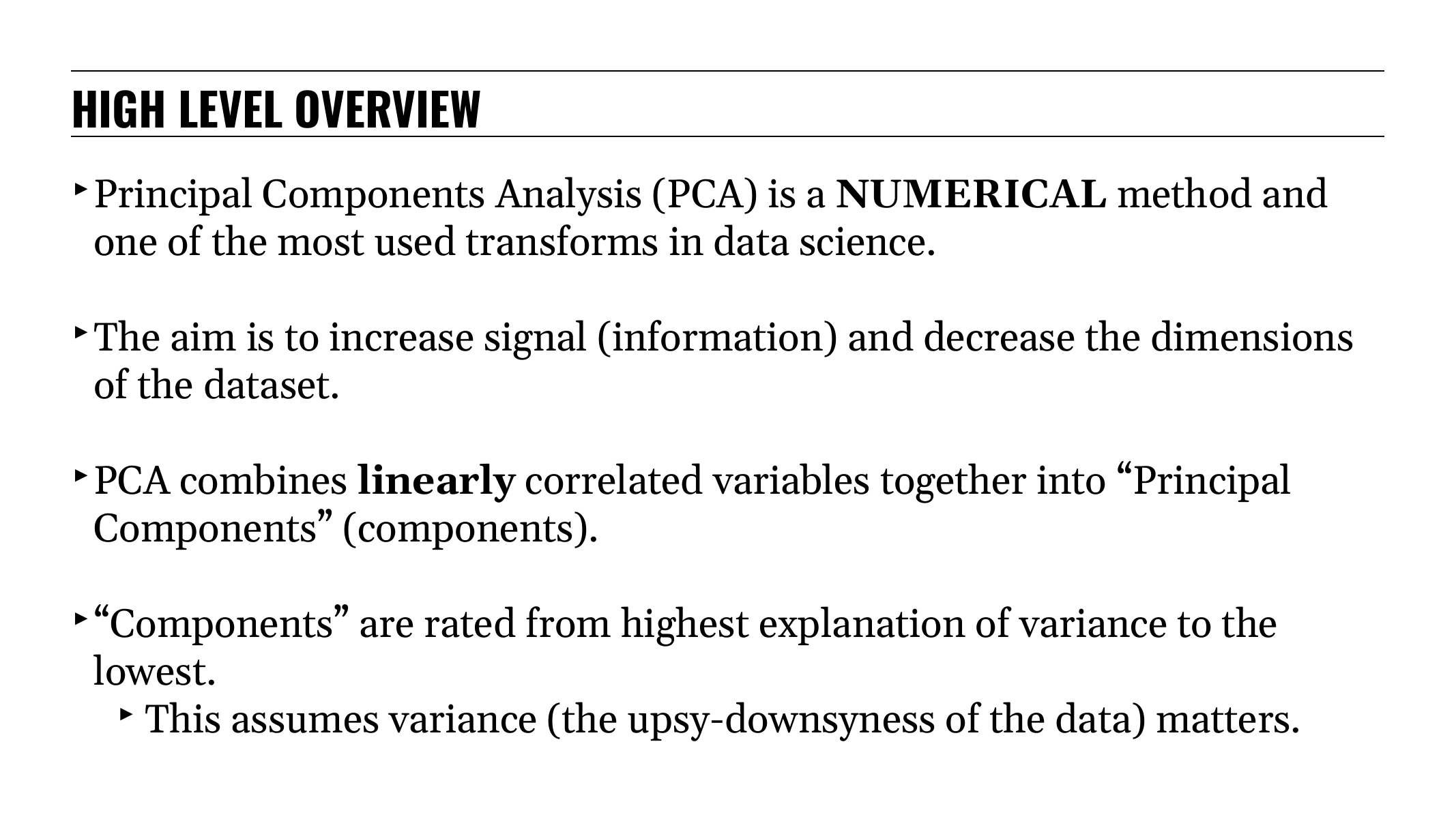

HIGH LEVEL OVERVIEW
Principal Components Analysis (PCA) is a NUMERICAL method and one of the most used transforms in data science.

The aim is to increase signal (information) and decrease the dimensions of the dataset.

PCA combines linearly correlated variables together into “Principal Components” (components).

“Components” are rated from highest explanation of variance to the lowest.
This assumes variance (the upsy-downsyness of the data) matters.